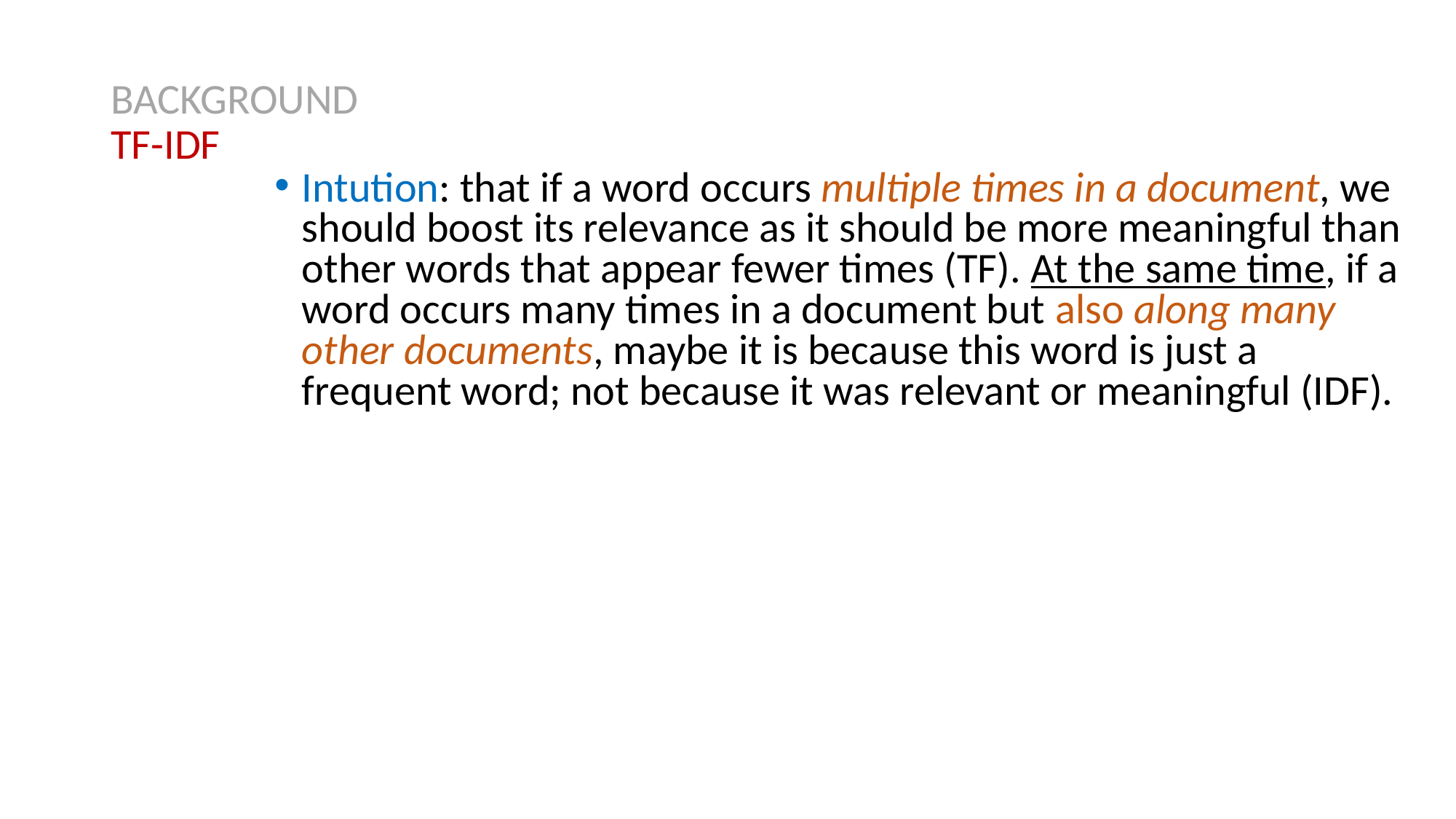

# BACKGROUND TF-IDF
Intution: that if a word occurs multiple times in a document, we should boost its relevance as it should be more meaningful than other words that appear fewer times (TF). At the same time, if a word occurs many times in a document but also along many other documents, maybe it is because this word is just a frequent word; not because it was relevant or meaningful (IDF).